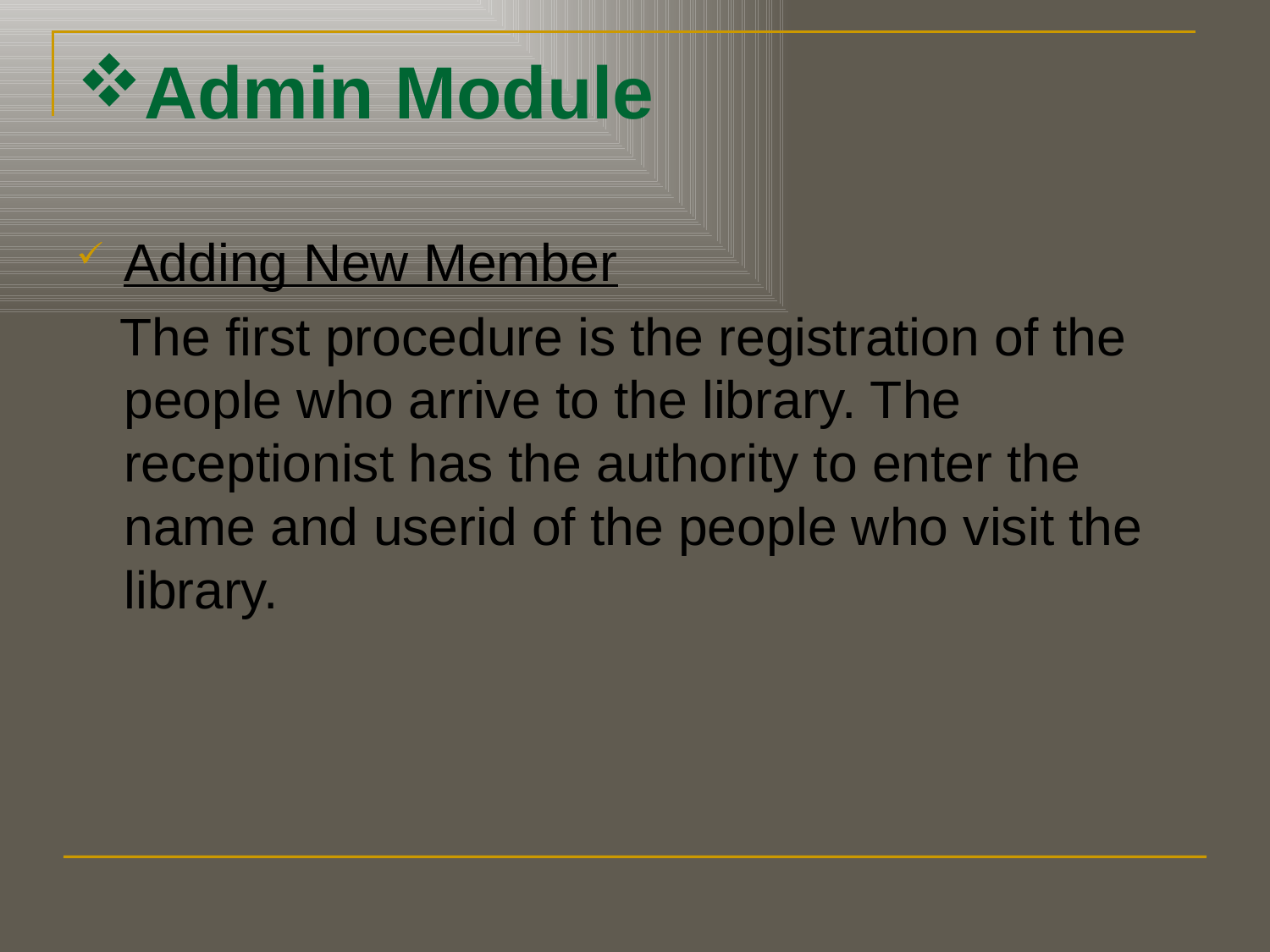

# Admin Module
Adding New Member
   The first procedure is the registration of the people who arrive to the library. The receptionist has the authority to enter the name and userid of the people who visit the library.